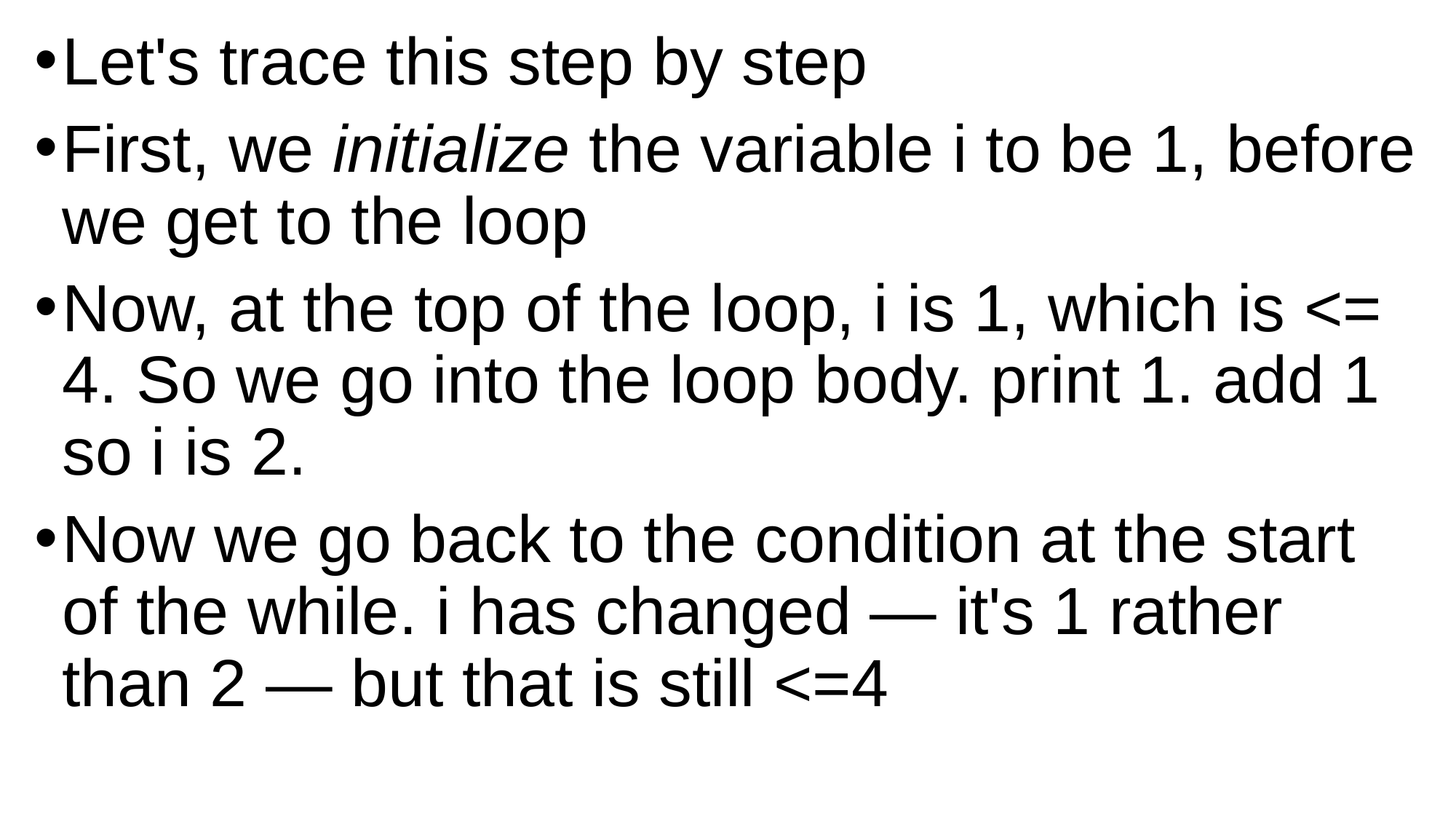

Let's trace this step by step
First, we initialize the variable i to be 1, before we get to the loop
Now, at the top of the loop, i is 1, which is <= 4. So we go into the loop body. print 1. add 1 so i is 2.
Now we go back to the condition at the start of the while. i has changed — it's 1 rather than 2 — but that is still <=4